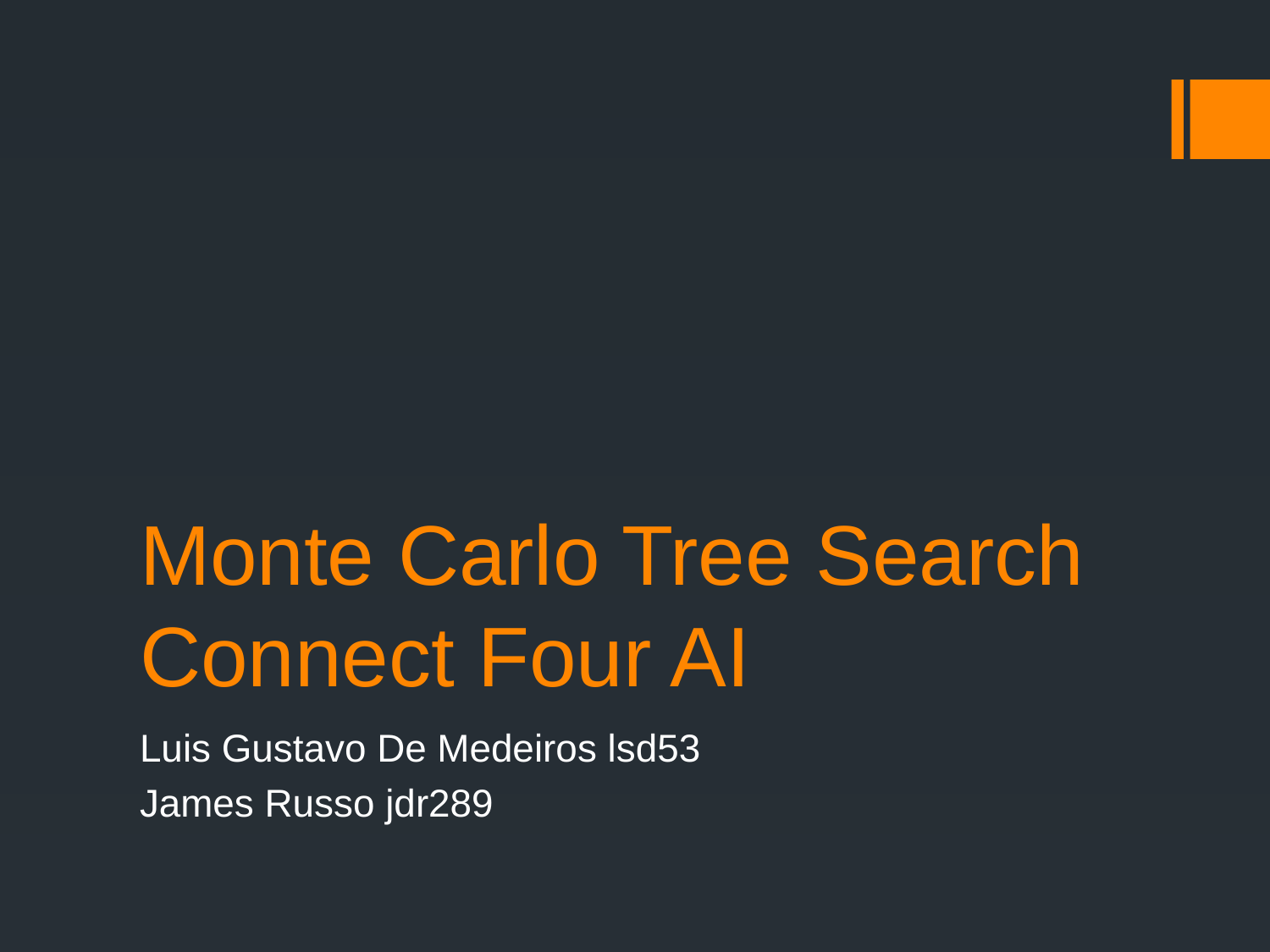

# Monte Carlo Tree Search Connect Four AI
Luis Gustavo De Medeiros lsd53
James Russo jdr289